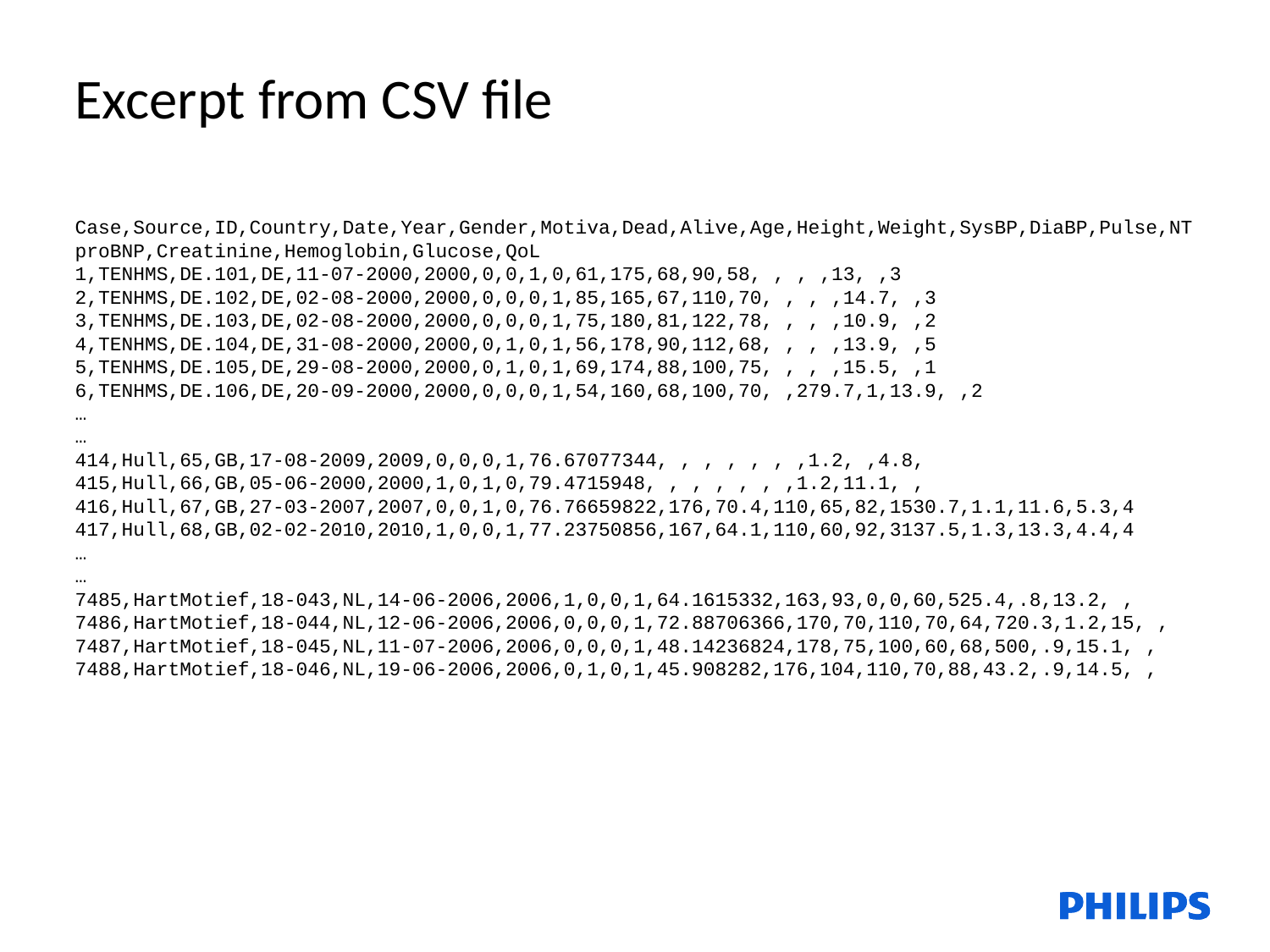

Excerpt from CSV file
Case,Source,ID,Country,Date,Year,Gender,Motiva,Dead,Alive,Age,Height,Weight,SysBP,DiaBP,Pulse,NTproBNP,Creatinine,Hemoglobin,Glucose,QoL
1,TENHMS,DE.101,DE,11-07-2000,2000,0,0,1,0,61,175,68,90,58, , , ,13, ,3
2,TENHMS,DE.102,DE,02-08-2000,2000,0,0,0,1,85,165,67,110,70, , , ,14.7, ,3
3,TENHMS,DE.103,DE,02-08-2000,2000,0,0,0,1,75,180,81,122,78, , , ,10.9, ,2
4,TENHMS,DE.104,DE,31-08-2000,2000,0,1,0,1,56,178,90,112,68, , , ,13.9, ,5
5,TENHMS,DE.105,DE,29-08-2000,2000,0,1,0,1,69,174,88,100,75, , , ,15.5, ,1
6,TENHMS,DE.106,DE,20-09-2000,2000,0,0,0,1,54,160,68,100,70, ,279.7,1,13.9, ,2
…
…
414,Hull,65,GB,17-08-2009,2009,0,0,0,1,76.67077344, , , , , , ,1.2, ,4.8,
415,Hull,66,GB,05-06-2000,2000,1,0,1,0,79.4715948, , , , , , ,1.2,11.1, ,
416,Hull,67,GB,27-03-2007,2007,0,0,1,0,76.76659822,176,70.4,110,65,82,1530.7,1.1,11.6,5.3,4
417,Hull,68,GB,02-02-2010,2010,1,0,0,1,77.23750856,167,64.1,110,60,92,3137.5,1.3,13.3,4.4,4
…
…
7485,HartMotief,18-043,NL,14-06-2006,2006,1,0,0,1,64.1615332,163,93,0,0,60,525.4,.8,13.2, ,
7486,HartMotief,18-044,NL,12-06-2006,2006,0,0,0,1,72.88706366,170,70,110,70,64,720.3,1.2,15, ,
7487,HartMotief,18-045,NL,11-07-2006,2006,0,0,0,1,48.14236824,178,75,100,60,68,500,.9,15.1, ,
7488,HartMotief,18-046,NL,19-06-2006,2006,0,1,0,1,45.908282,176,104,110,70,88,43.2,.9,14.5, ,